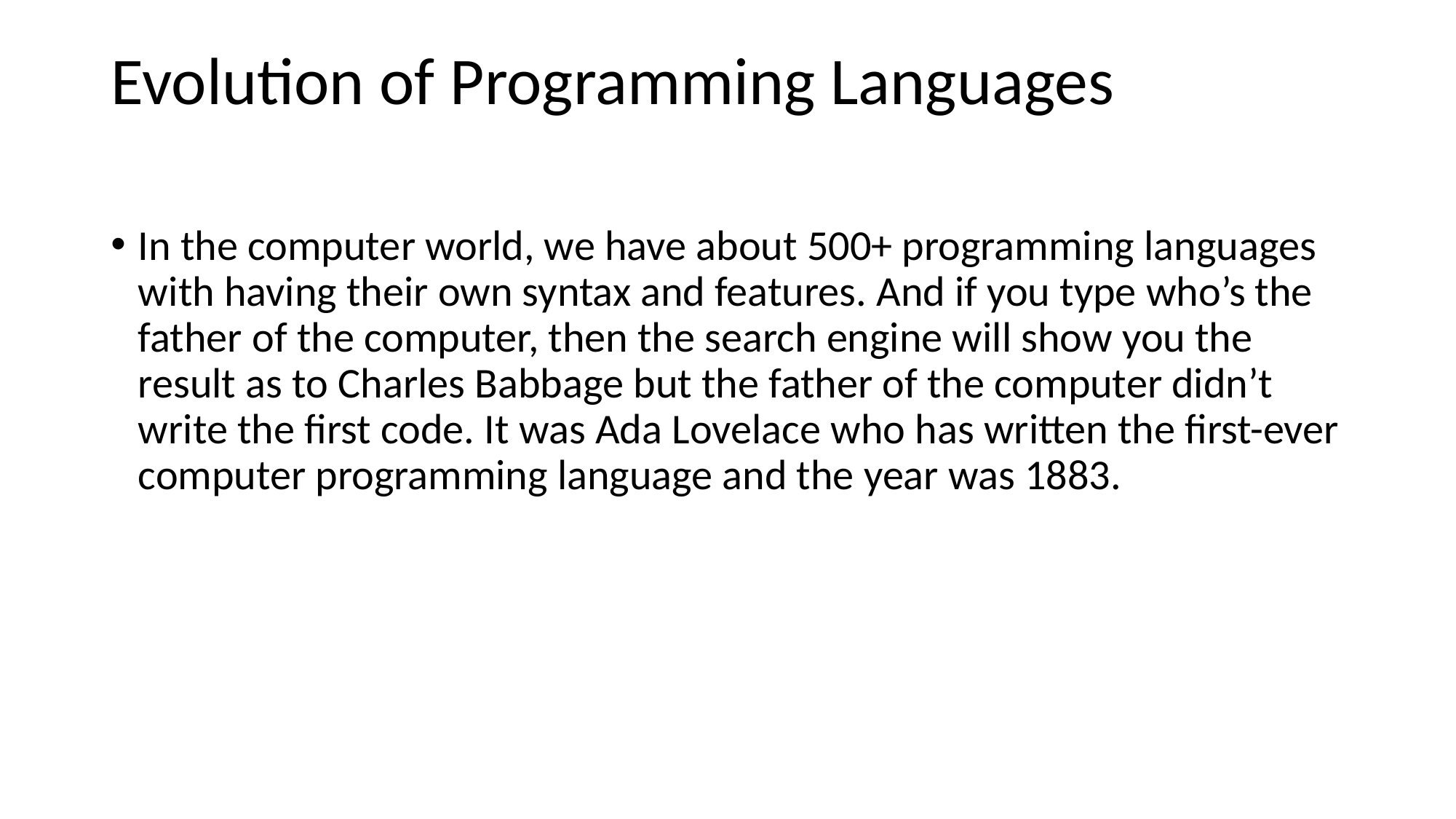

# Evolution of Programming Languages
In the computer world, we have about 500+ programming languages with having their own syntax and features. And if you type who’s the father of the computer, then the search engine will show you the result as to Charles Babbage but the father of the computer didn’t write the first code. It was Ada Lovelace who has written the first-ever computer programming language and the year was 1883.